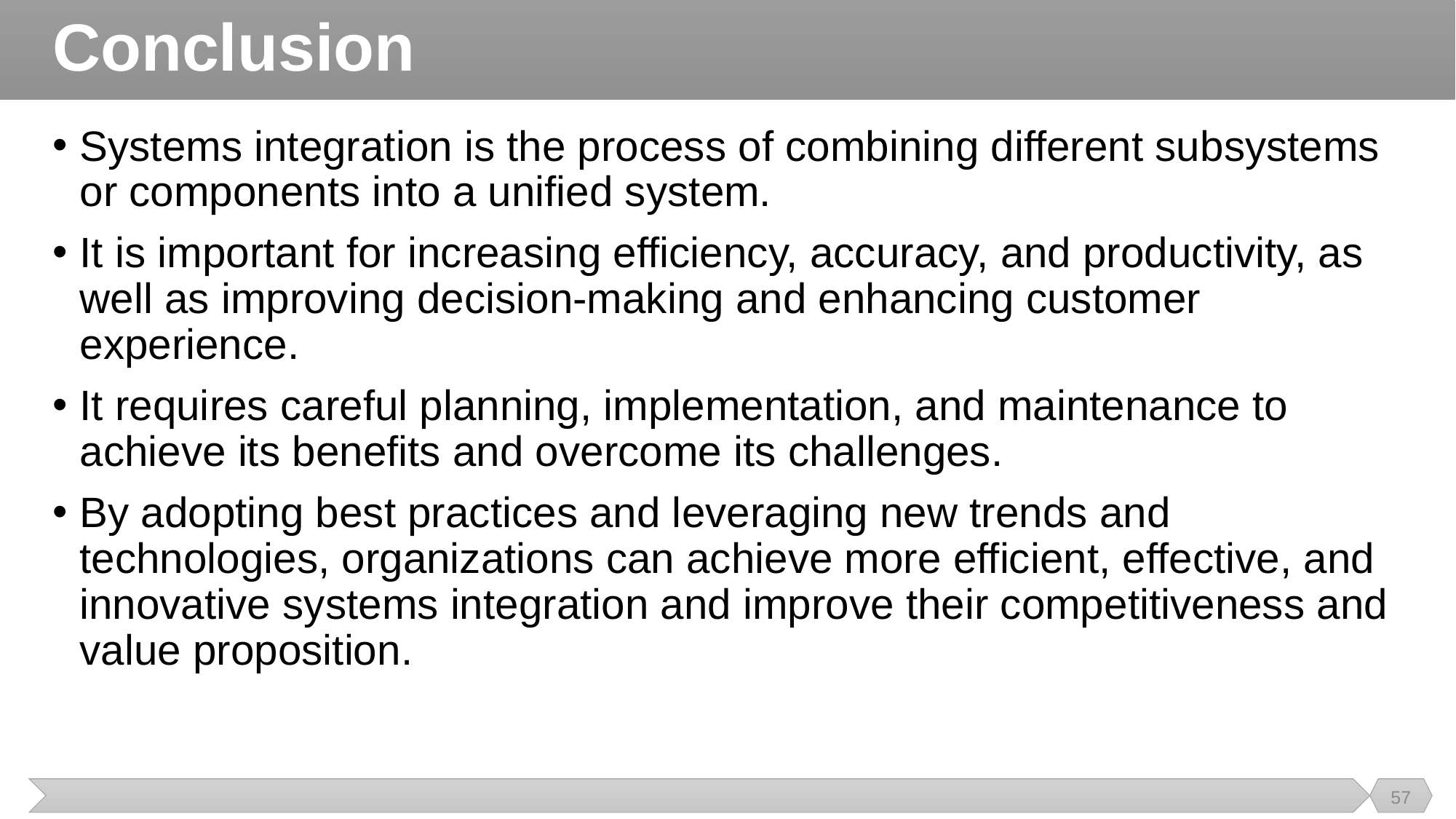

# Conclusion
Systems integration is the process of combining different subsystems or components into a unified system.
It is important for increasing efficiency, accuracy, and productivity, as well as improving decision-making and enhancing customer experience.
It requires careful planning, implementation, and maintenance to achieve its benefits and overcome its challenges.
By adopting best practices and leveraging new trends and technologies, organizations can achieve more efficient, effective, and innovative systems integration and improve their competitiveness and value proposition.
57